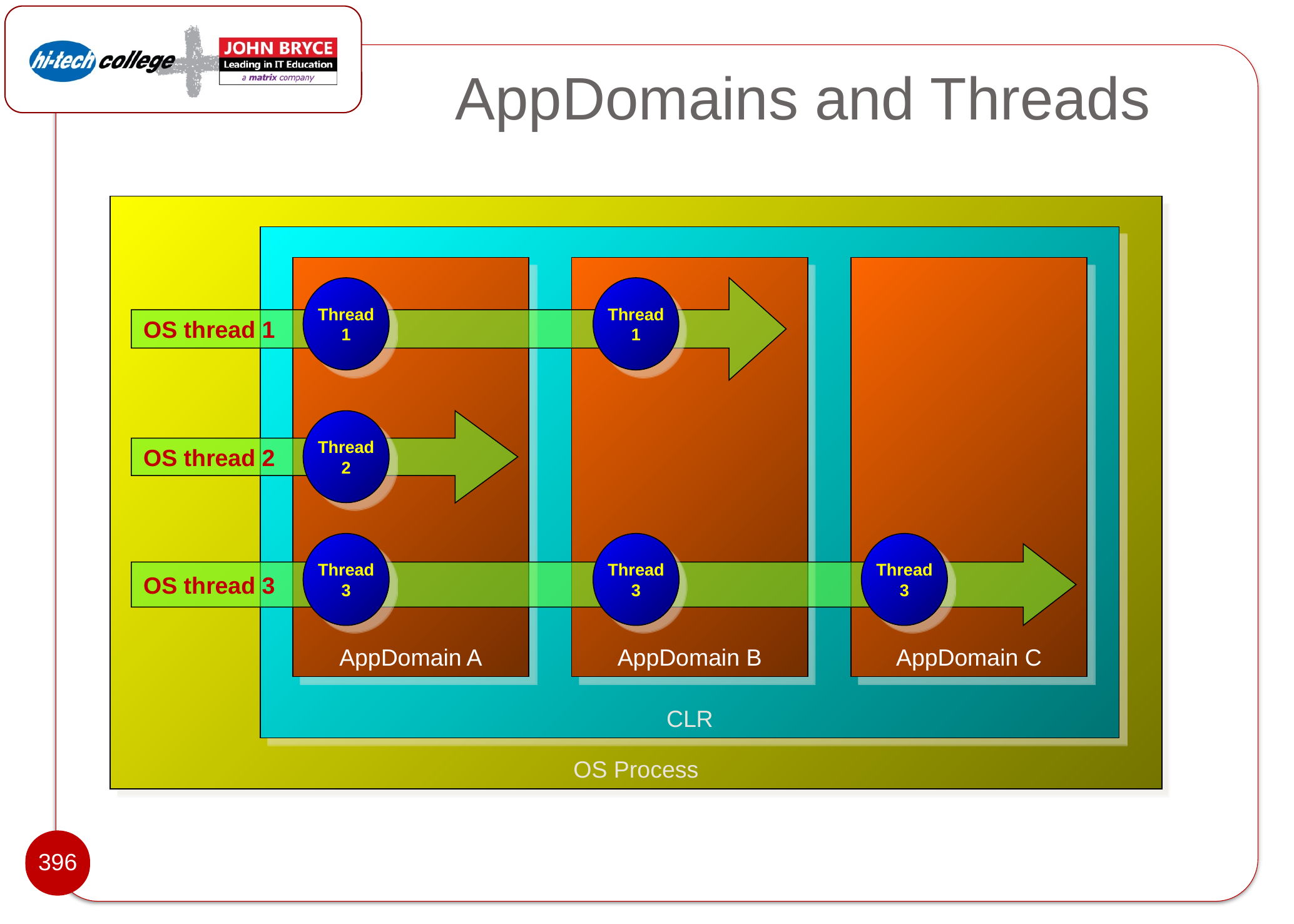

# AppDomains and Threads
OS Process

CLR
AppDomain A
AppDomain B
AppDomain C
OS thread 1
Thread
1
Thread
1
OS thread 2
Thread
2
Thread
3
Thread
3
Thread
3
OS thread 3
396